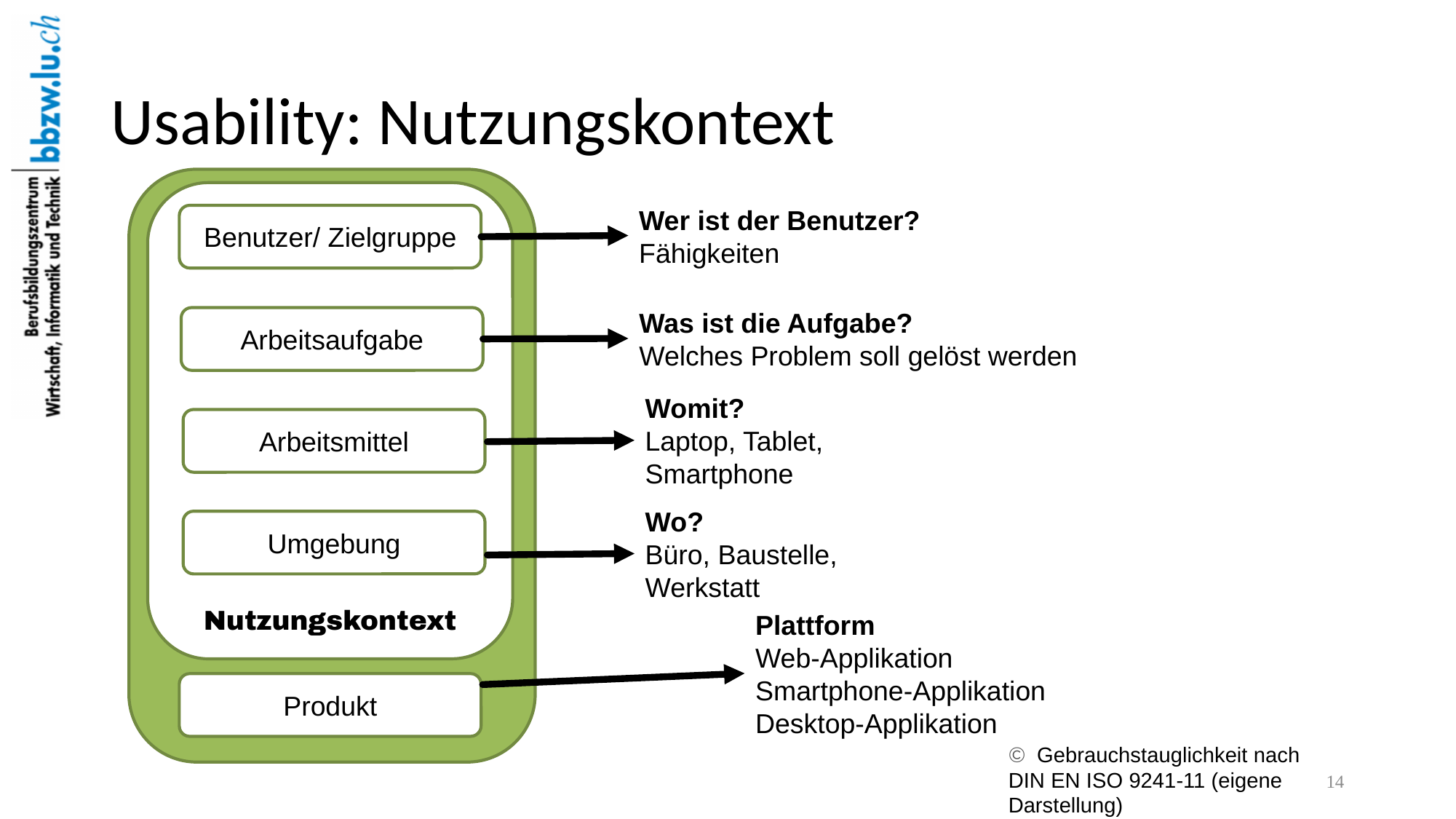

# Usability: Nutzungskontext

Nutzungskontext
Wer ist der Benutzer?
Fähigkeiten
Benutzer/ Zielgruppe
Was ist die Aufgabe?
Welches Problem soll gelöst werden
Arbeitsaufgabe
Womit?
Laptop, Tablet, Smartphone
Arbeitsmittel
Wo?
Büro, Baustelle, Werkstatt
Umgebung
Plattform
Web-Applikation
Smartphone-Applikation
Desktop-Applikation
Produkt
©  Gebrauchstauglichkeit nach DIN EN ISO 9241-11 (eigene Darstellung)
14